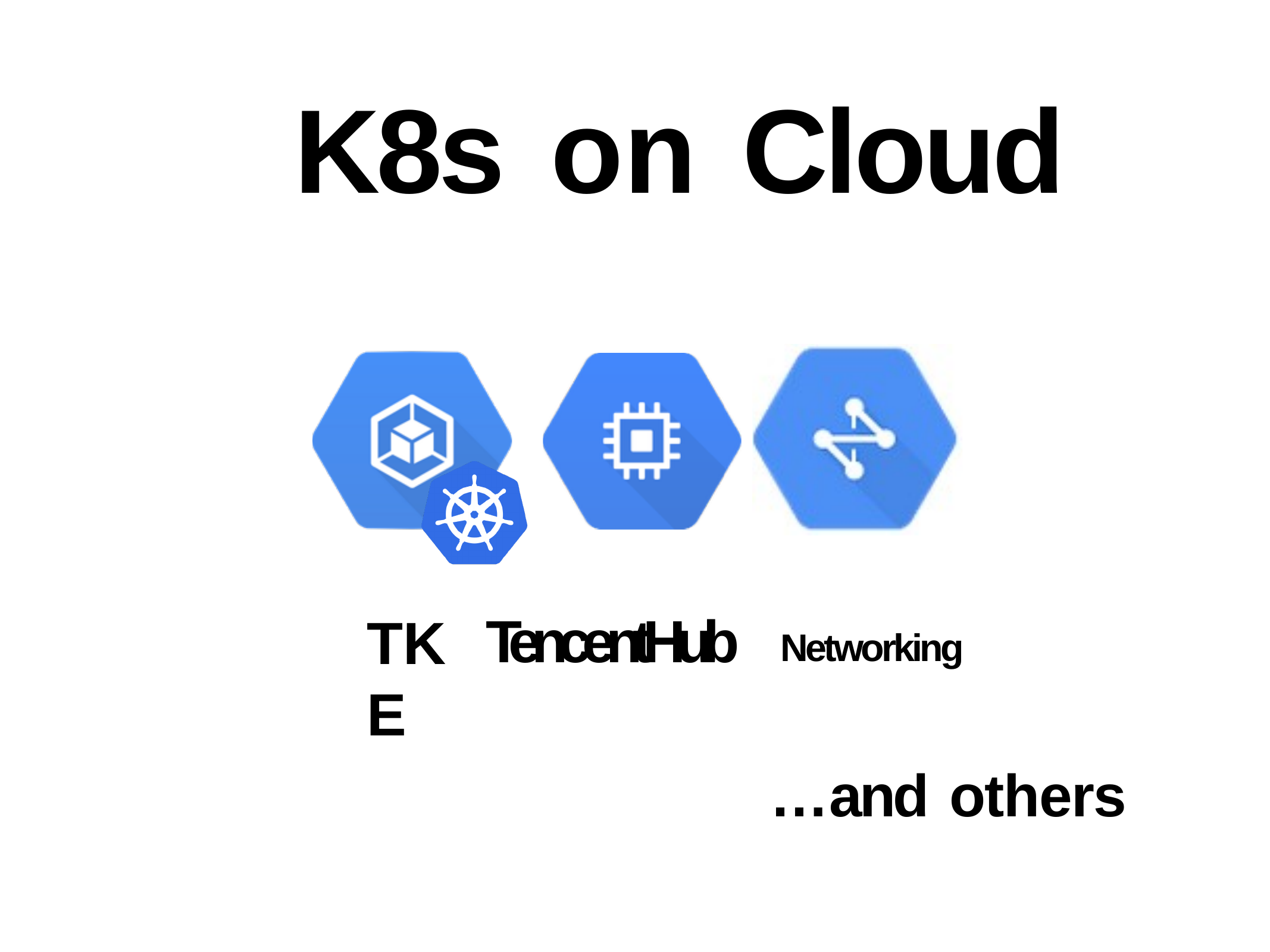

# K8s	on	Cloud

TencentHub
TKE
Networking
…and	others